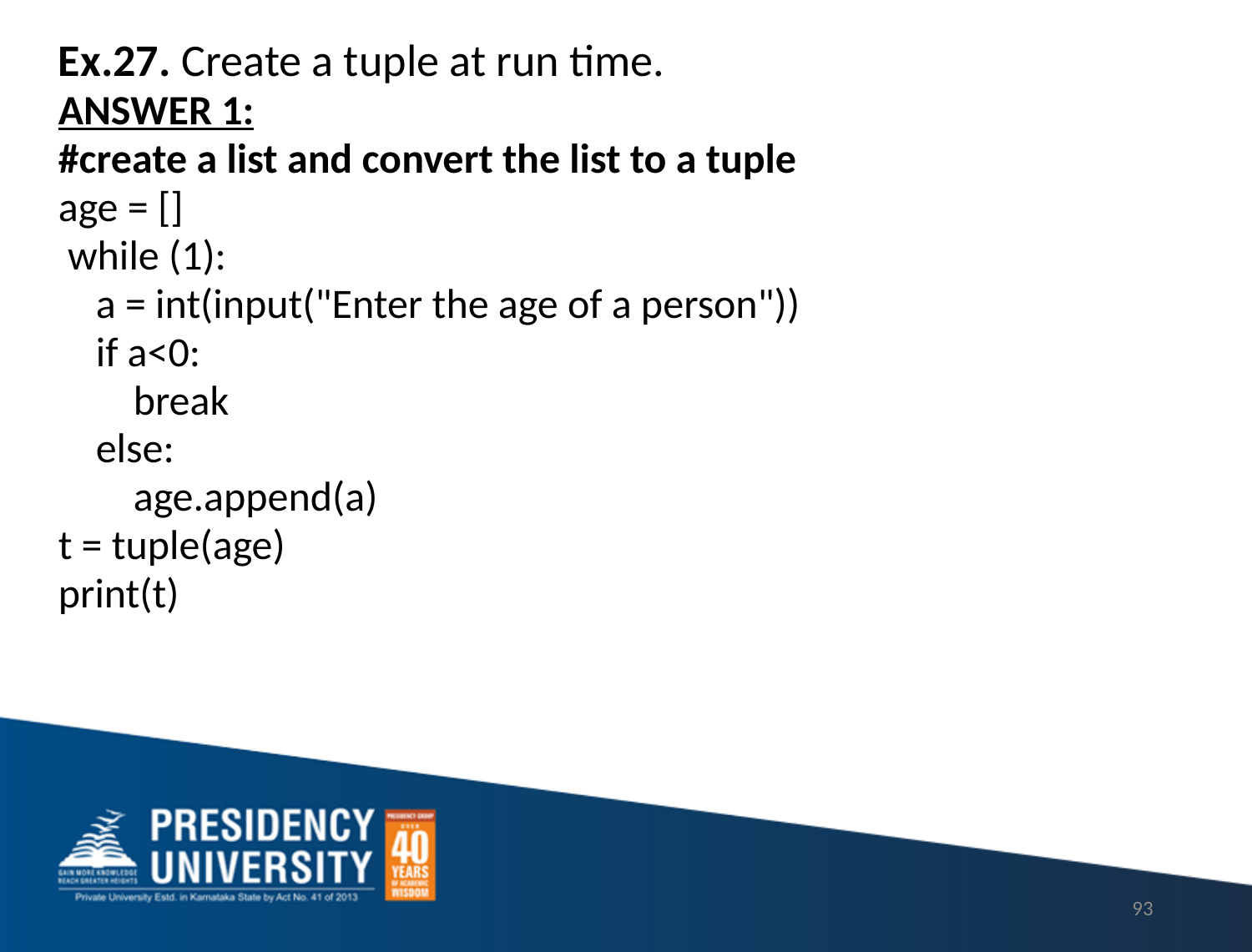

Ex.27. Create a tuple at run time.
ANSWER 1:
#create a list and convert the list to a tuple
age = []
 while (1):
    a = int(input("Enter the age of a person"))
    if a<0:
        break
    else:
        age.append(a)
t = tuple(age)
print(t)

93